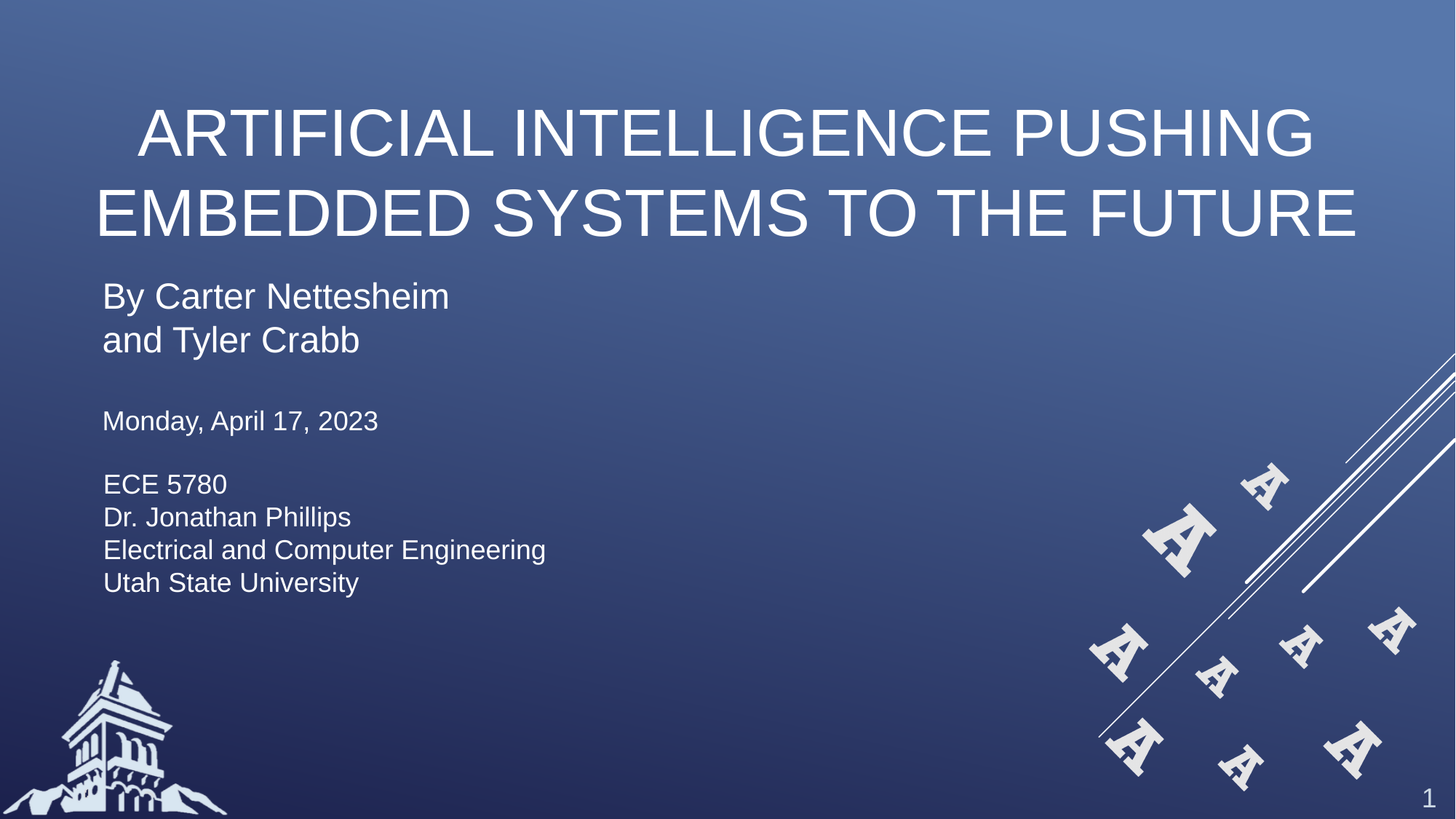

Artificial Intelligence pushing Embedded Systems to the future
By Carter Nettesheim
and Tyler Crabb

Monday, April 17, 2023
ECE 5780
Dr. Jonathan Phillips
Electrical and Computer Engineering
Utah State University